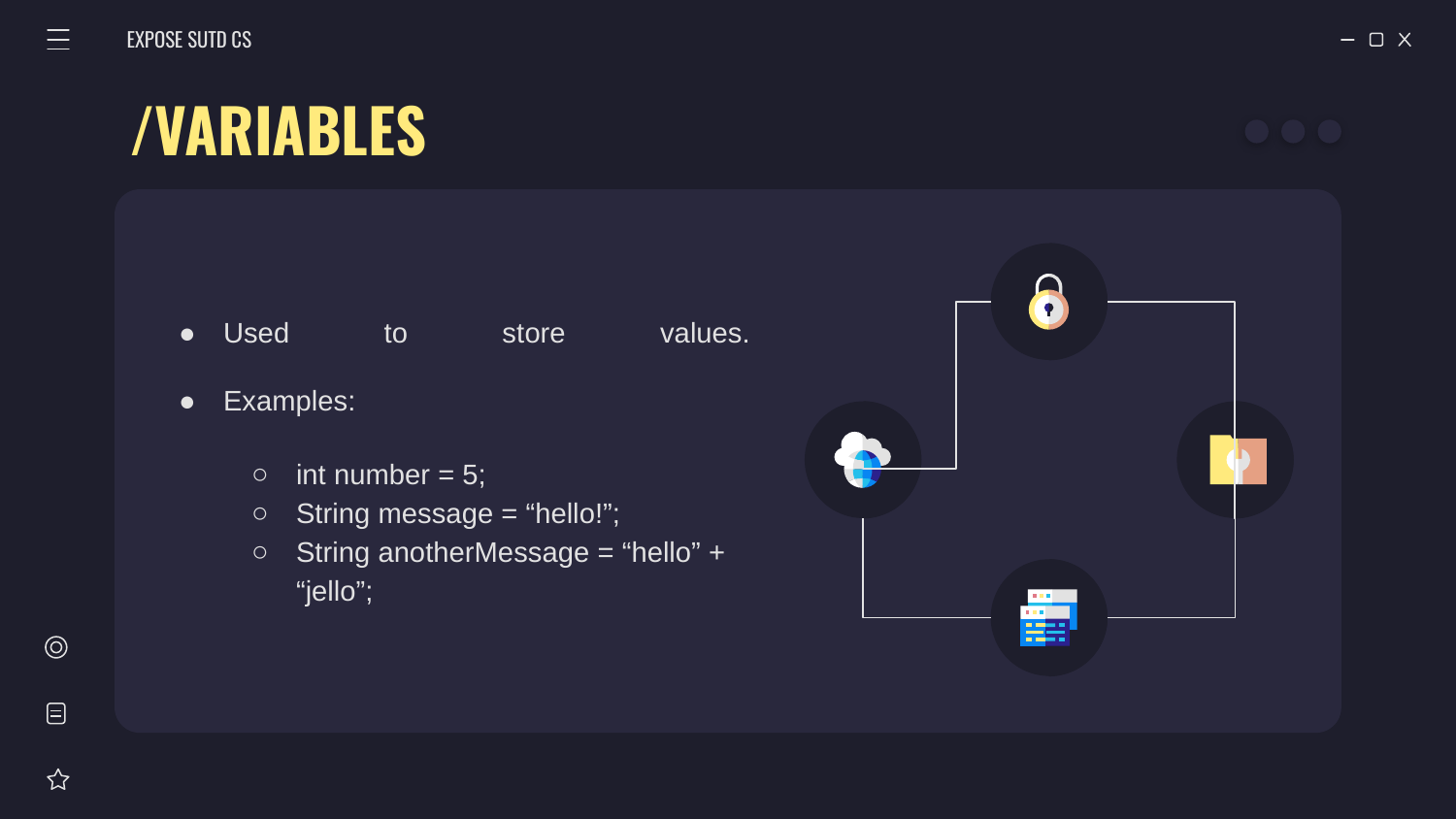

EXPOSE SUTD CS

# /VARIABLES

Used to store values.
Examples:
int number = 5;
String message = “hello!”;
String anotherMessage = “hello” + “jello”;